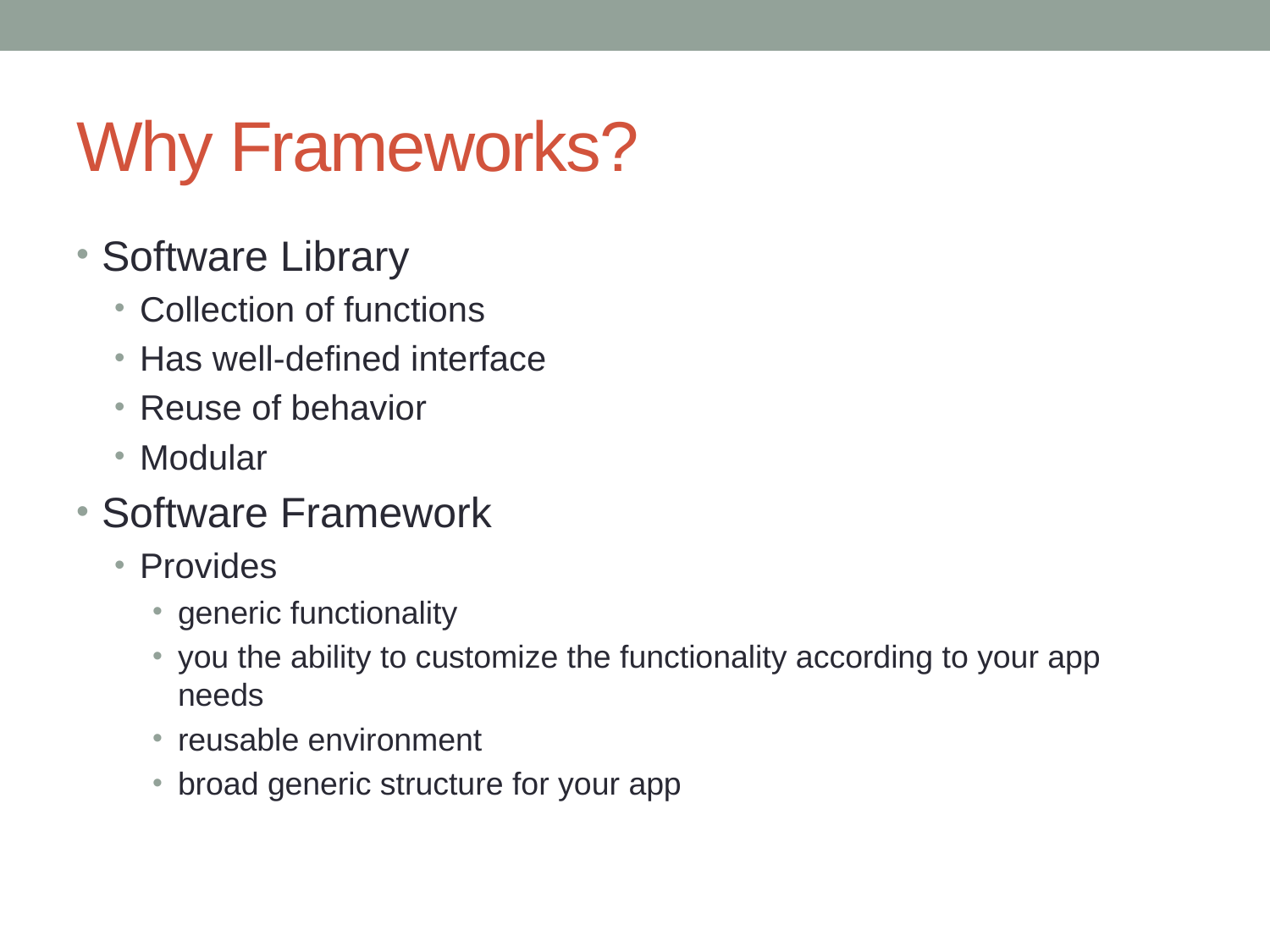

# Why Frameworks?
Software Library
Collection of functions
Has well-defined interface
Reuse of behavior
Modular
Software Framework
Provides
generic functionality
you the ability to customize the functionality according to your app needs
reusable environment
broad generic structure for your app